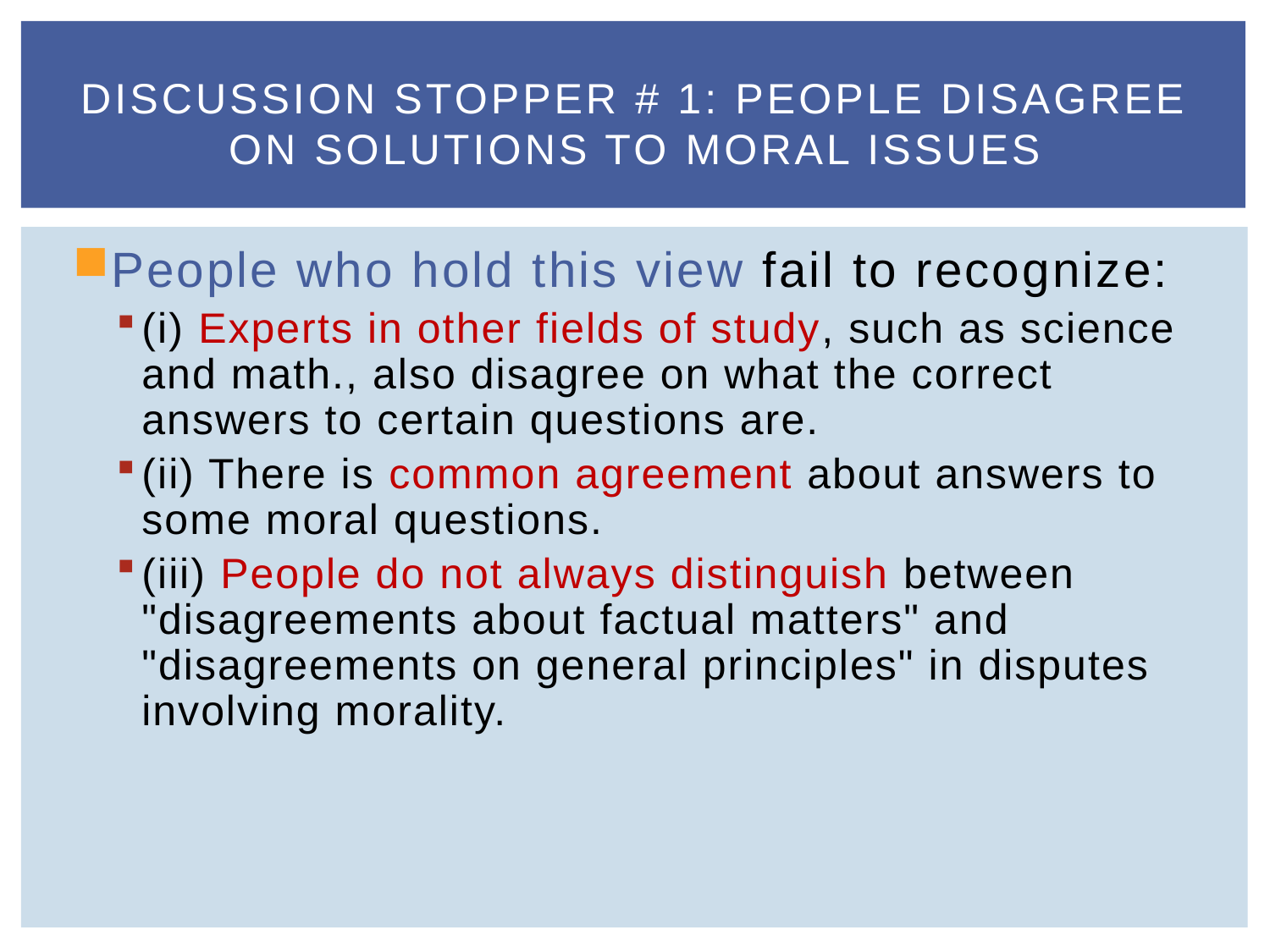

# Discussion Stopper # 1: People Disagree on Solutions to Moral Issues
People who hold this view fail to recognize:
(i) Experts in other fields of study, such as science and math., also disagree on what the correct answers to certain questions are.
(ii) There is common agreement about answers to some moral questions.
(iii) People do not always distinguish between "disagreements about factual matters" and "disagreements on general principles" in disputes involving morality.